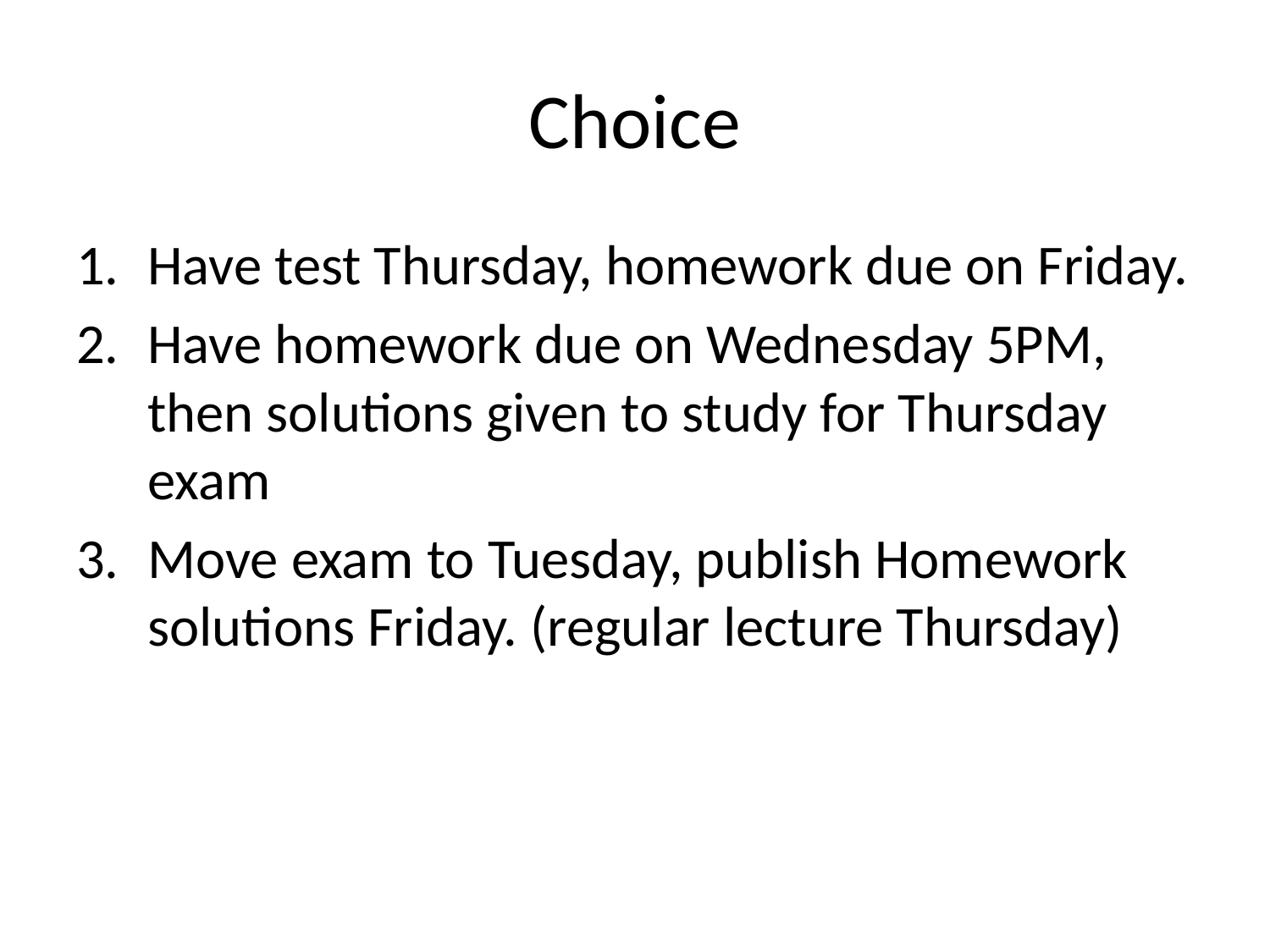

# Choice
Have test Thursday, homework due on Friday.
Have homework due on Wednesday 5PM, then solutions given to study for Thursday exam
Move exam to Tuesday, publish Homework solutions Friday. (regular lecture Thursday)